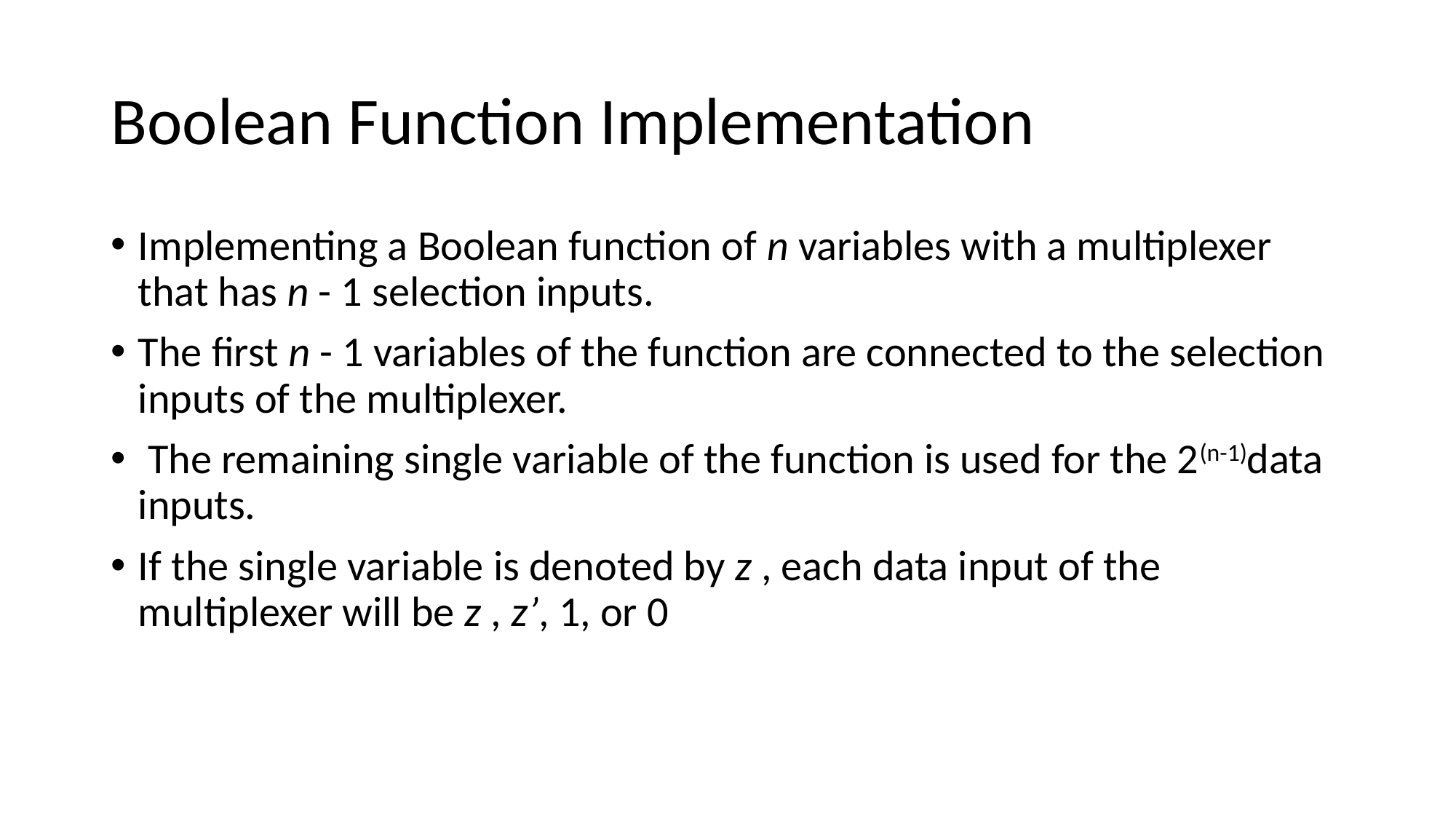

# Boolean Function Implementation
Implementing a Boolean function of n variables with a multiplexer that has n - 1 selection inputs.
The first n - 1 variables of the function are connected to the selection inputs of the multiplexer.
 The remaining single variable of the function is used for the 2(n-1)data inputs.
If the single variable is denoted by z , each data input of the multiplexer will be z , z’, 1, or 0